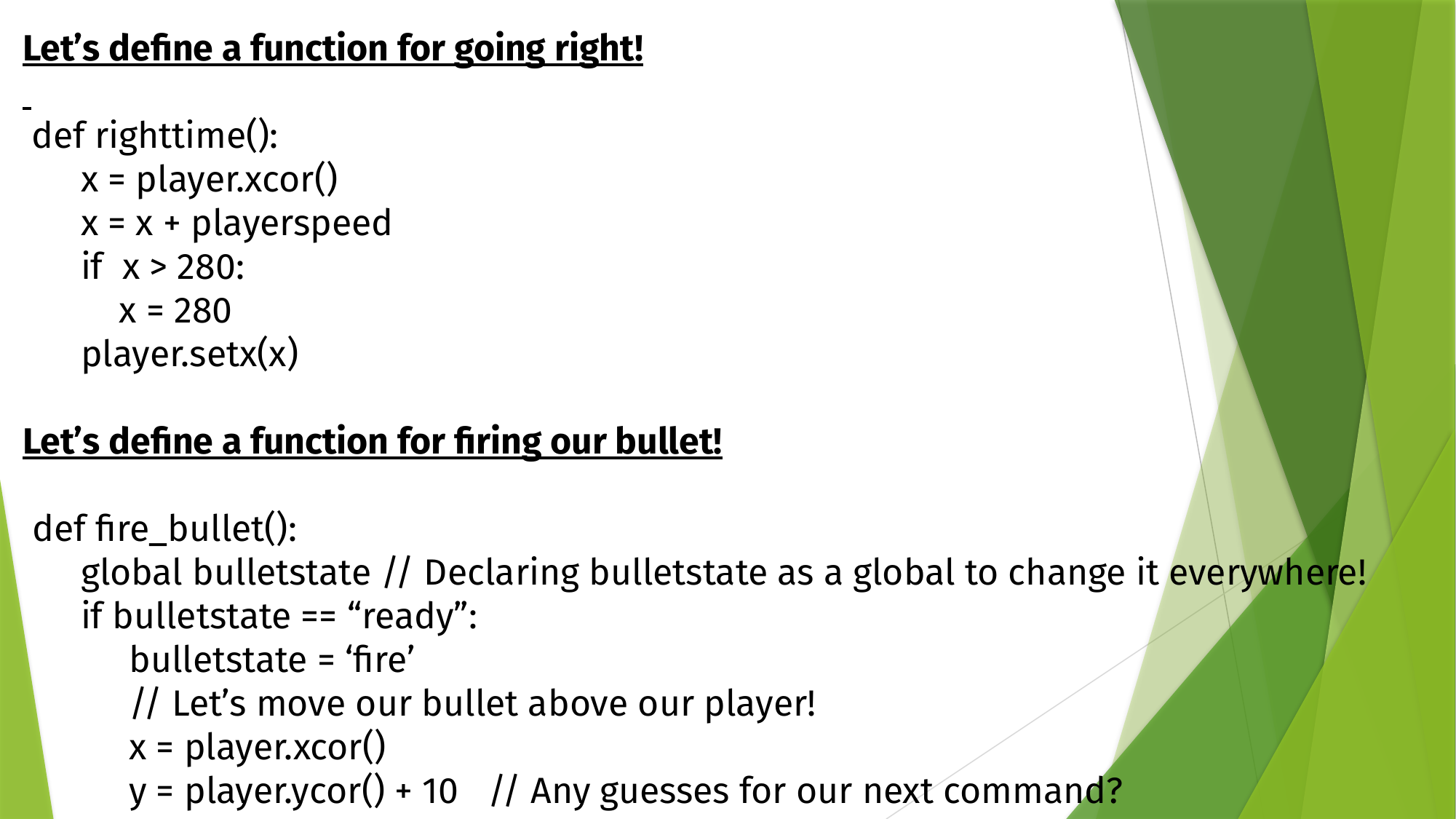

Let’s define a function for going right!

 def righttime():
      x = player.xcor()
      x = x + playerspeed
      if  x > 280:
          x = 280
      player.setx(x)

Let’s define a function for firing our bullet!

 def fire_bullet():
      global bulletstate // Declaring bulletstate as a global to change it everywhere!
      if bulletstate == “ready”:
           bulletstate = ‘fire’
           // Let’s move our bullet above our player!
           x = player.xcor()
           y = player.ycor() + 10   // Any guesses for our next command?